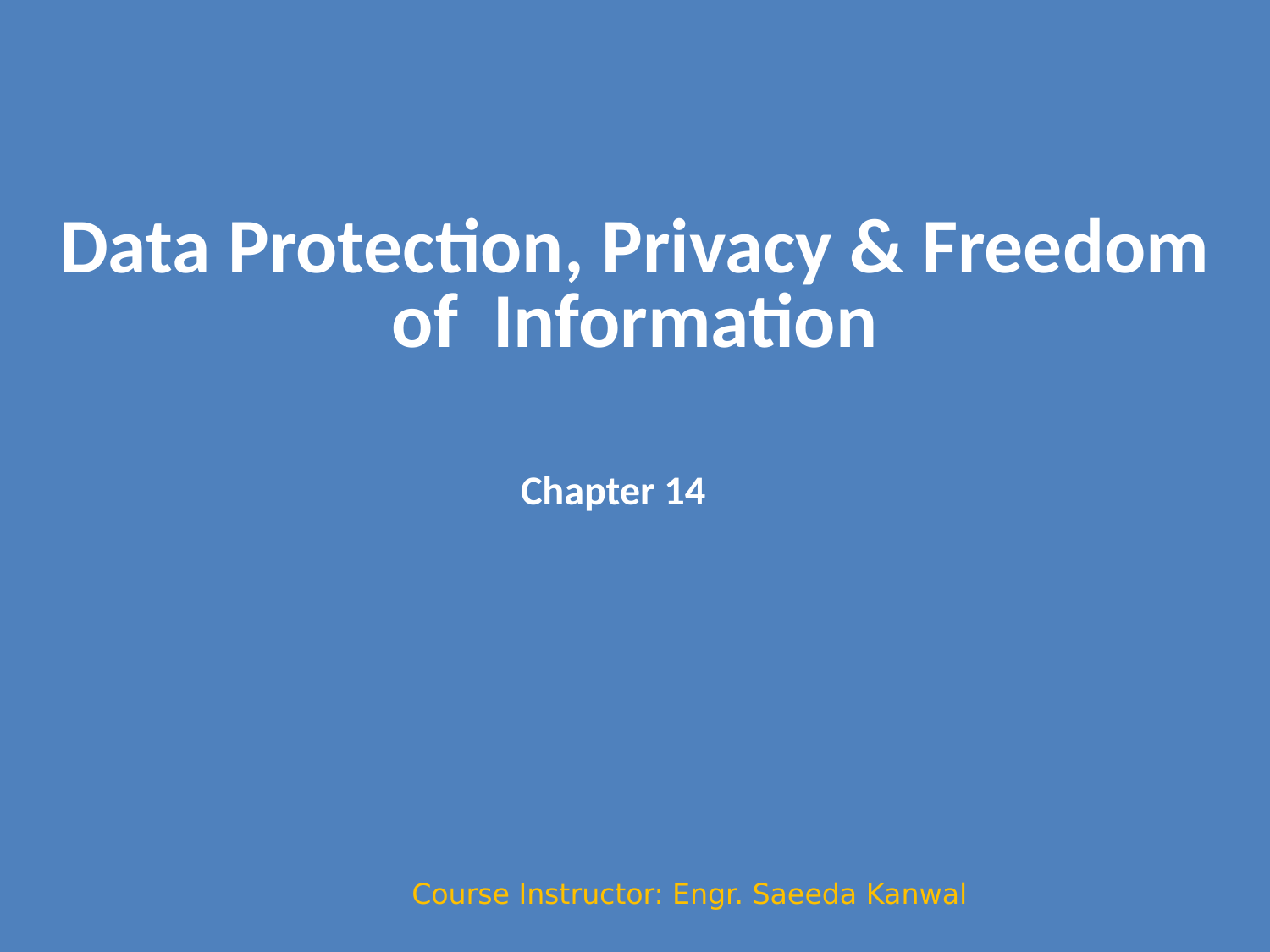

# Data Protection, Privacy & Freedom of  Information
Chapter 14
Course Instructor: Engr. Saeeda Kanwal